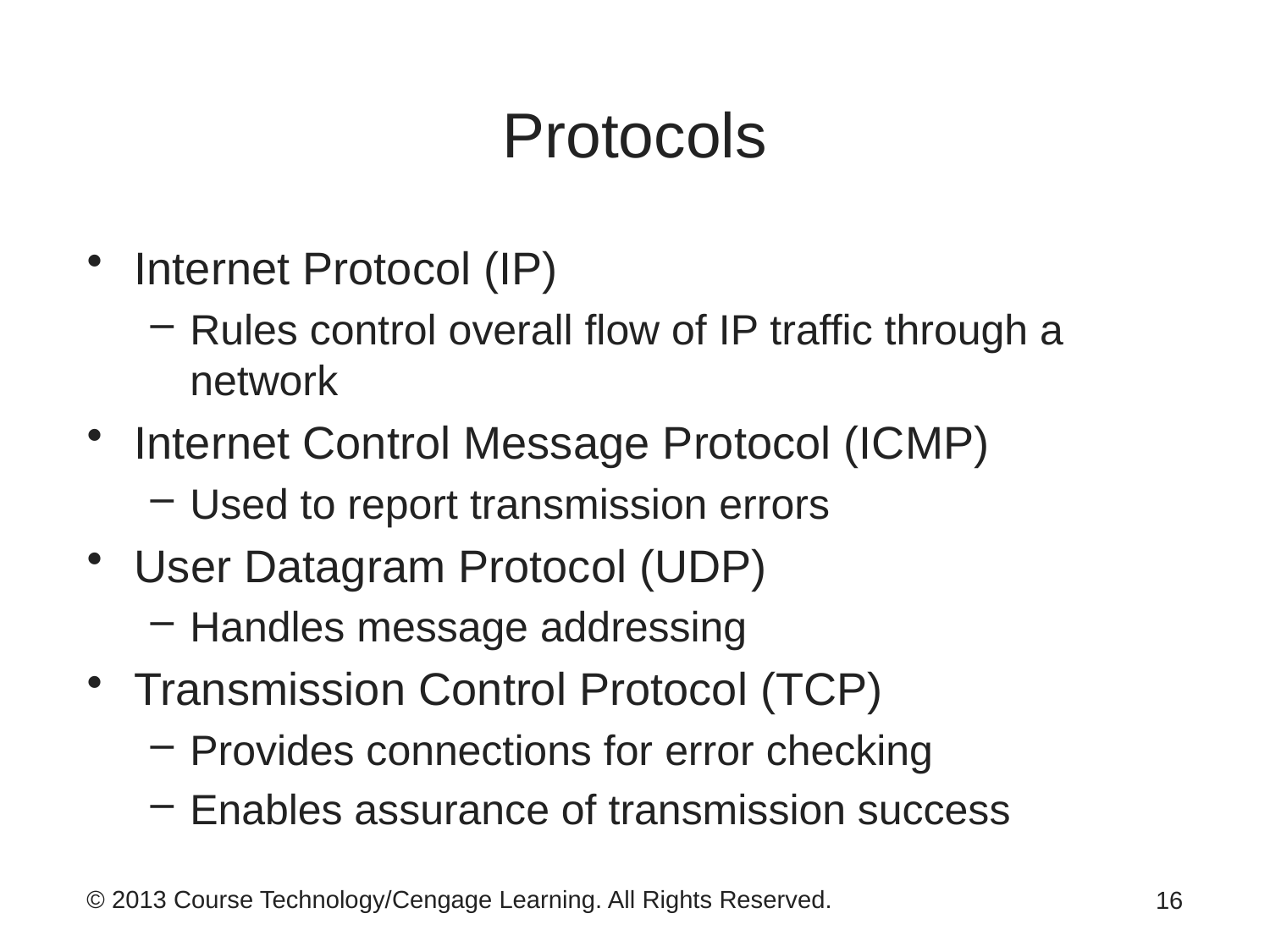

# Protocols
Internet Protocol (IP)
Rules control overall flow of IP traffic through a network
Internet Control Message Protocol (ICMP)
Used to report transmission errors
User Datagram Protocol (UDP)
Handles message addressing
Transmission Control Protocol (TCP)
Provides connections for error checking
Enables assurance of transmission success
16